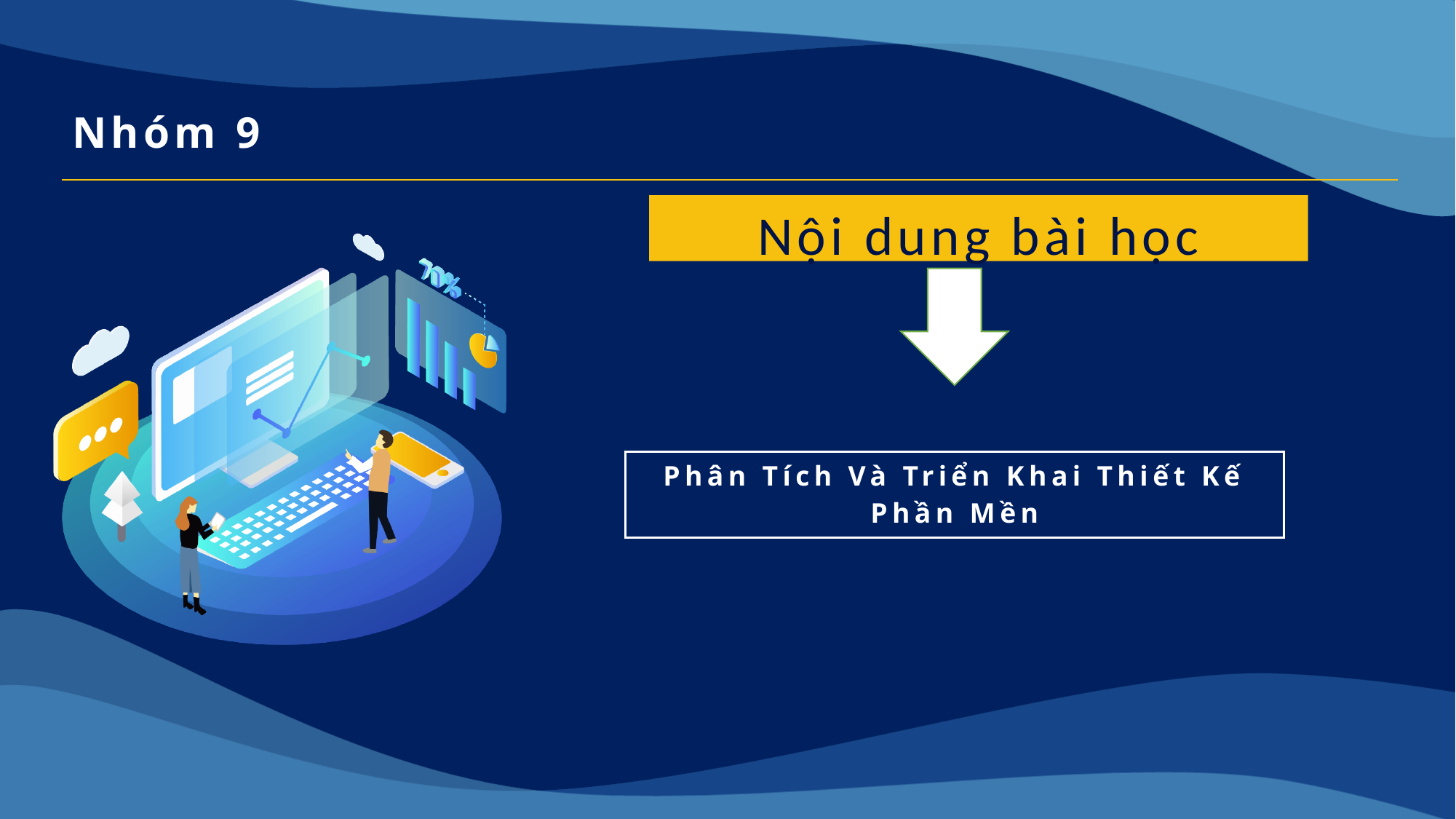

Nhóm 9
Nội dung bài học

Phân Tích Và Triển Khai Thiết Kế Phần Mền